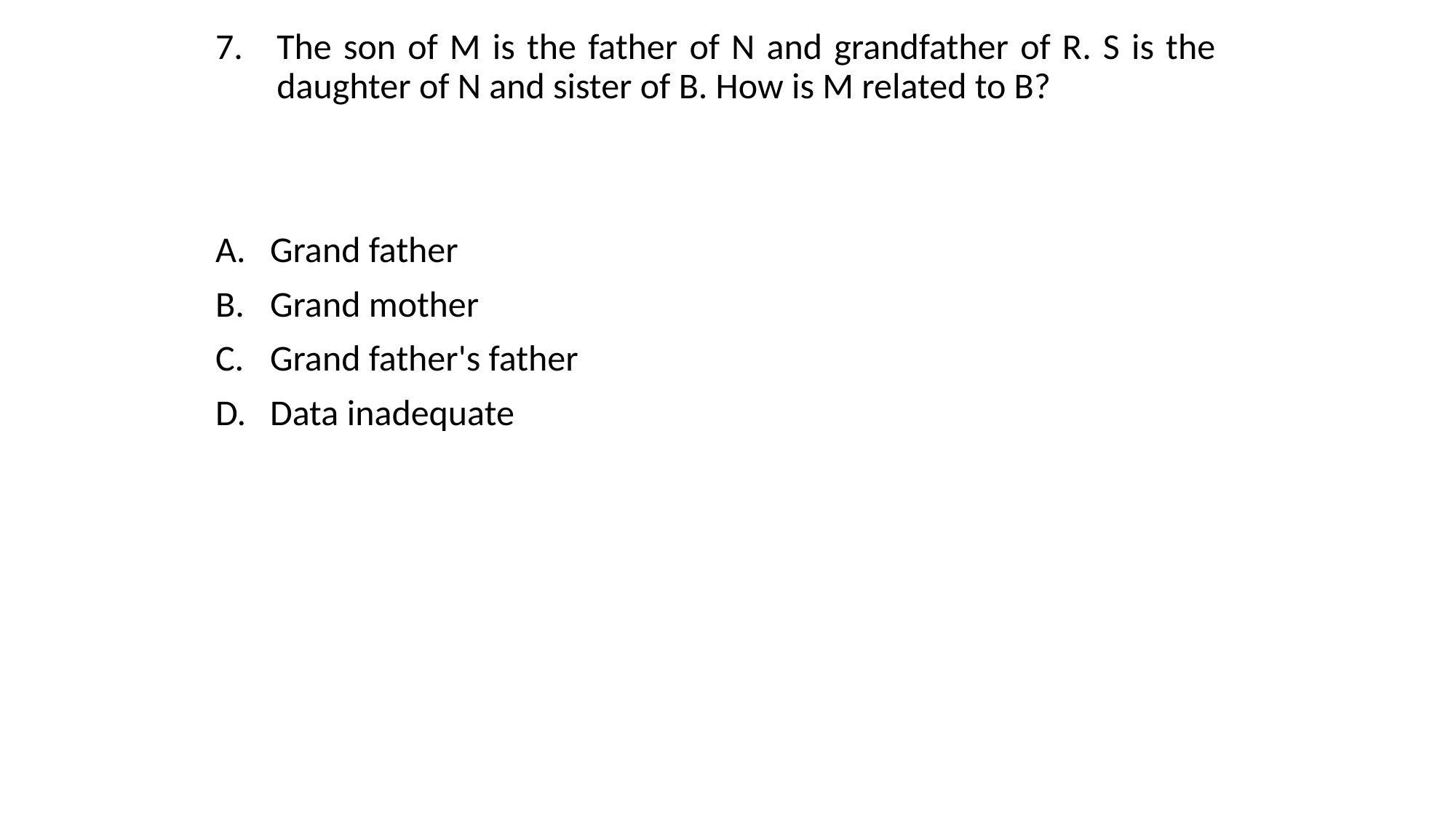

The son of M is the father of N and grandfather of R. S is the daughter of N and sister of B. How is M related to B?

Grand father
Grand mother
Grand father's father
Data inadequate